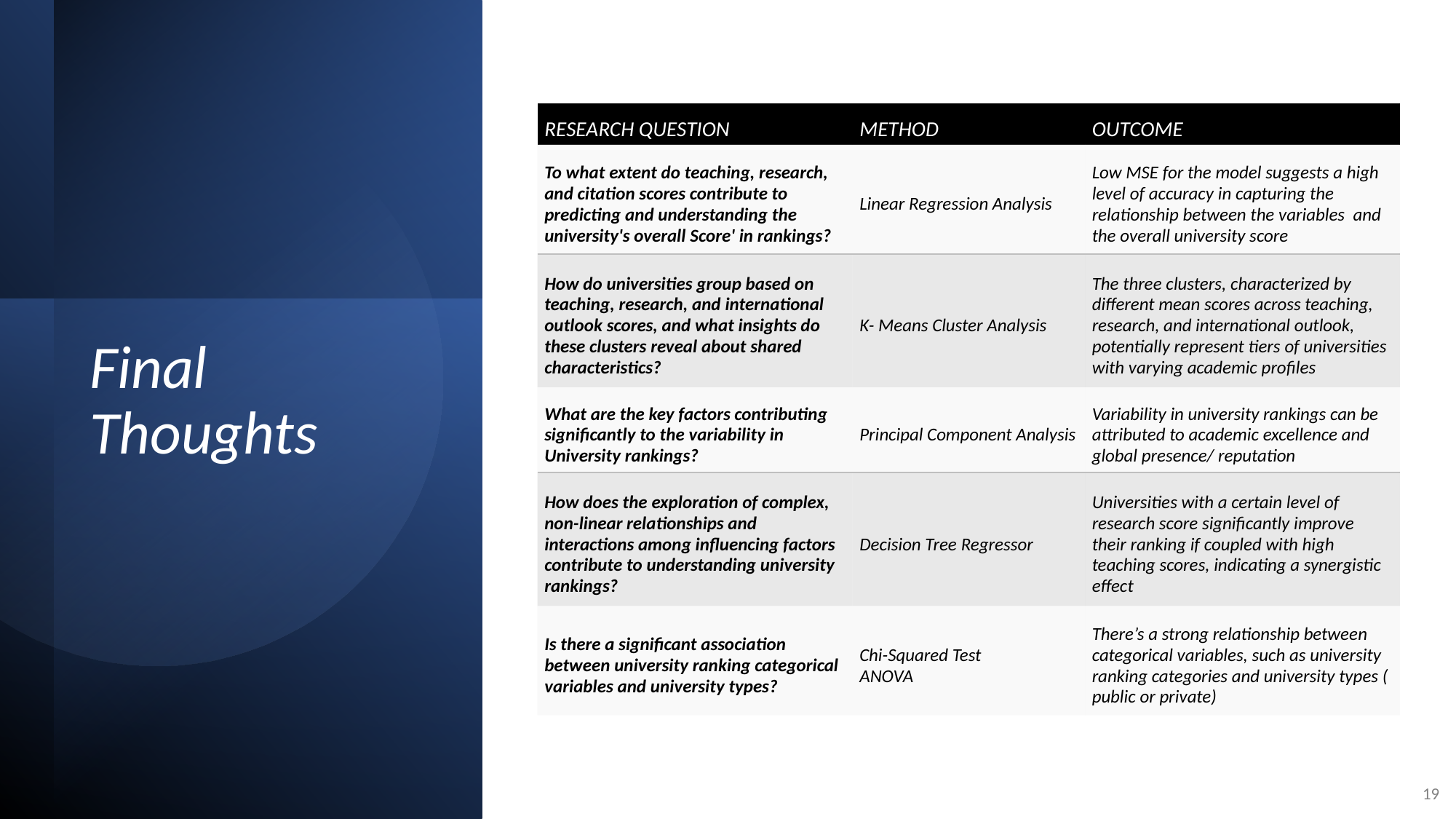

| RESEARCH QUESTION | METHOD | OUTCOME |
| --- | --- | --- |
| To what extent do teaching, research, and citation scores contribute to predicting and understanding the university's overall Score' in rankings? | Linear Regression Analysis | Low MSE for the model suggests a high level of accuracy in capturing the relationship between the variables and the overall university score |
| How do universities group based on teaching, research, and international outlook scores, and what insights do these clusters reveal about shared characteristics? | K- Means Cluster Analysis | The three clusters, characterized by different mean scores across teaching, research, and international outlook, potentially represent tiers of universities with varying academic profiles |
| What are the key factors contributing significantly to the variability in University rankings? | Principal Component Analysis | Variability in university rankings can be attributed to academic excellence and global presence/ reputation |
| How does the exploration of complex, non-linear relationships and interactions among influencing factors contribute to understanding university rankings? | Decision Tree Regressor | Universities with a certain level of research score significantly improve their ranking if coupled with high teaching scores, indicating a synergistic effect |
| Is there a significant association between university ranking categorical variables and university types? | Chi-Squared Test ANOVA | There’s a strong relationship between categorical variables, such as university ranking categories and university types ( public or private) |

# Final Thoughts
19